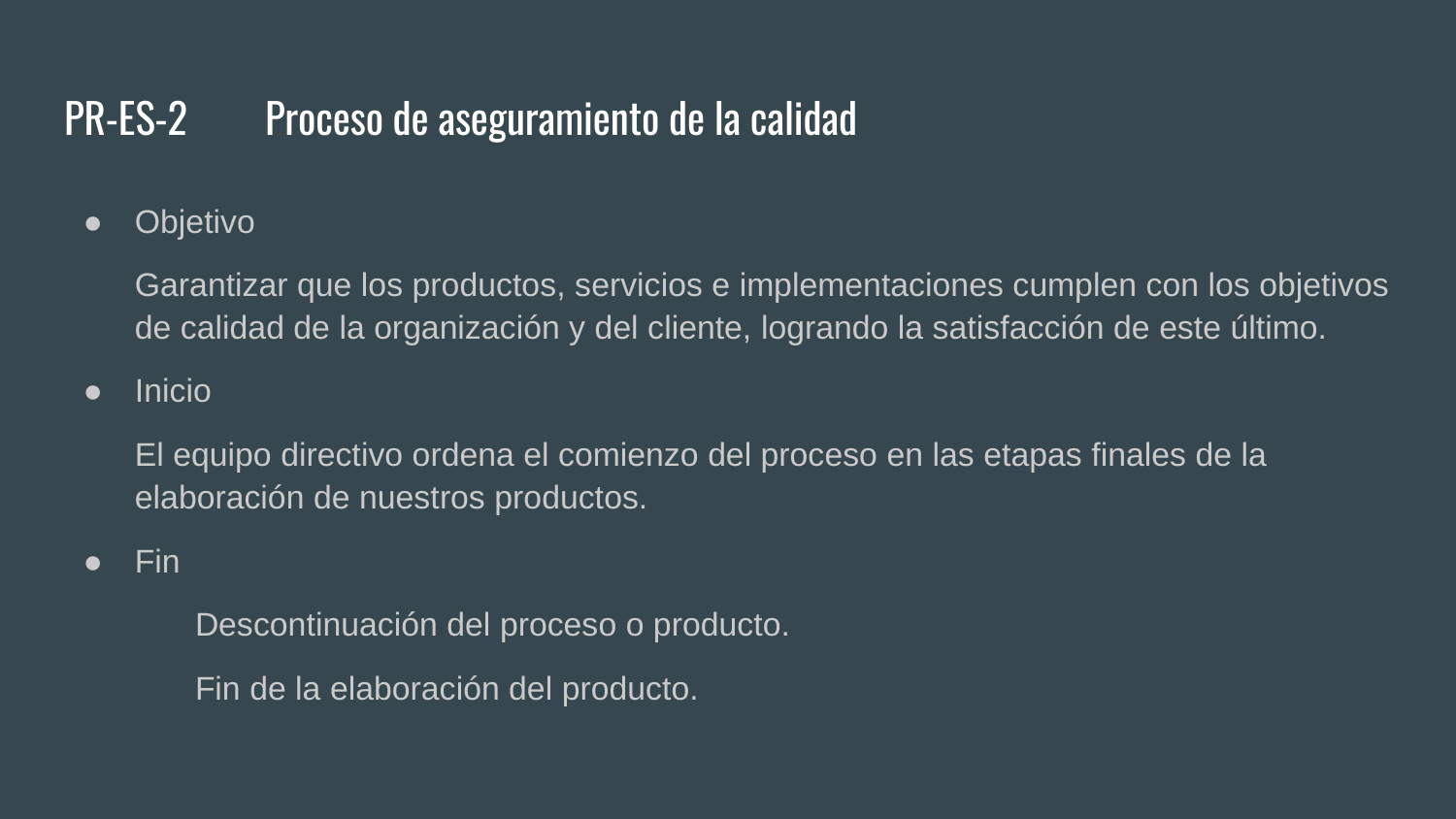

# PR-ES-2	Proceso de aseguramiento de la calidad
Objetivo
Garantizar que los productos, servicios e implementaciones cumplen con los objetivos de calidad de la organización y del cliente, logrando la satisfacción de este último.
Inicio
El equipo directivo ordena el comienzo del proceso en las etapas finales de la elaboración de nuestros productos.
Fin
	Descontinuación del proceso o producto.
	Fin de la elaboración del producto.